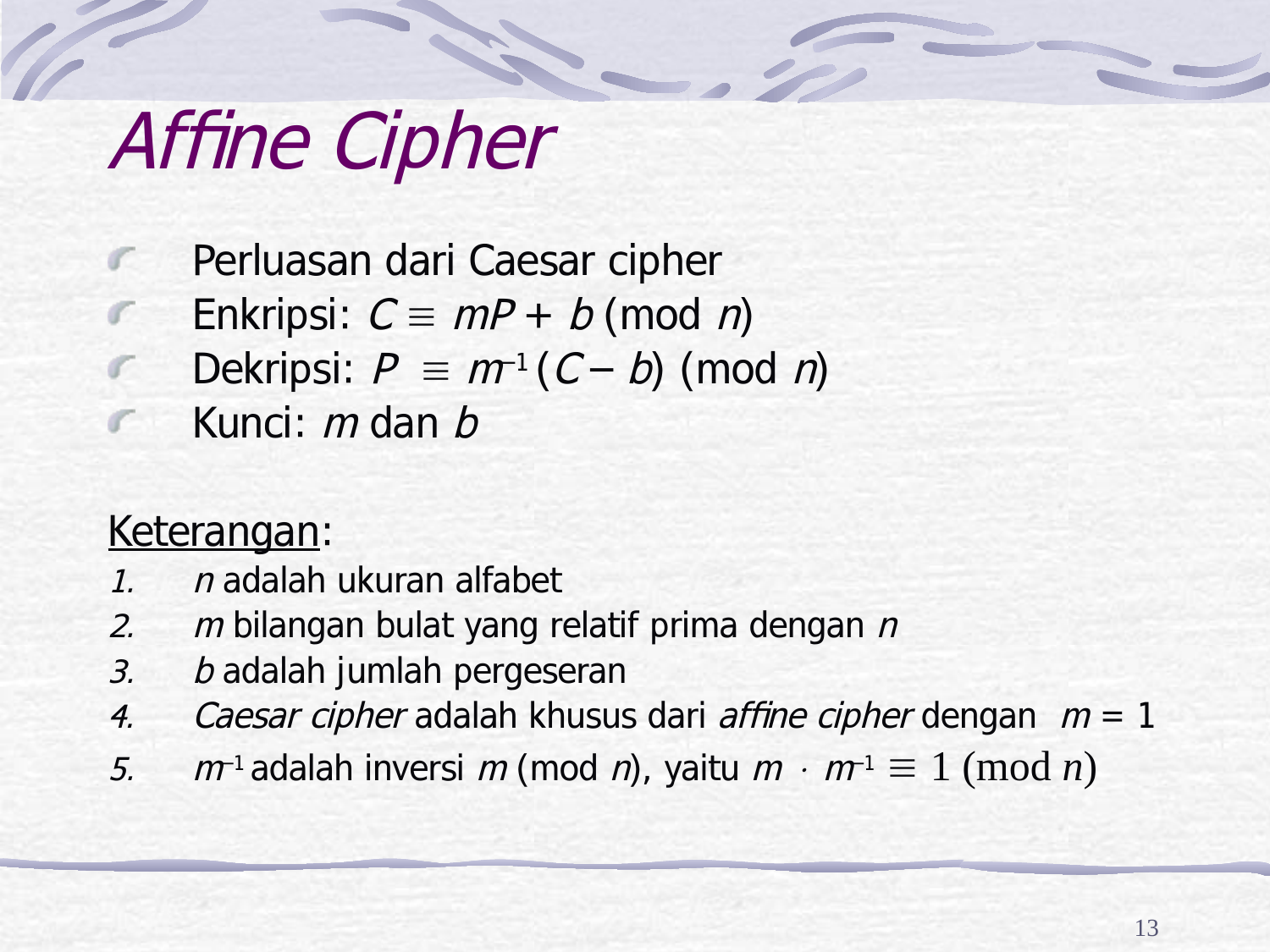

# Affine Cipher
Perluasan dari Caesar cipher
Enkripsi: C ≡ mP + b (mod n)
Dekripsi: P  ≡ m–1 (C – b) (mod n)
Kunci: m dan b

Keterangan:
n adalah ukuran alfabet
m bilangan bulat yang relatif prima dengan n
b adalah jumlah pergeseran
Caesar cipher adalah khusus dari affine cipher dengan  m = 1
m–1 adalah inversi m (mod n), yaitu m ⋅ m–1 ≡ 1 (mod n)
13